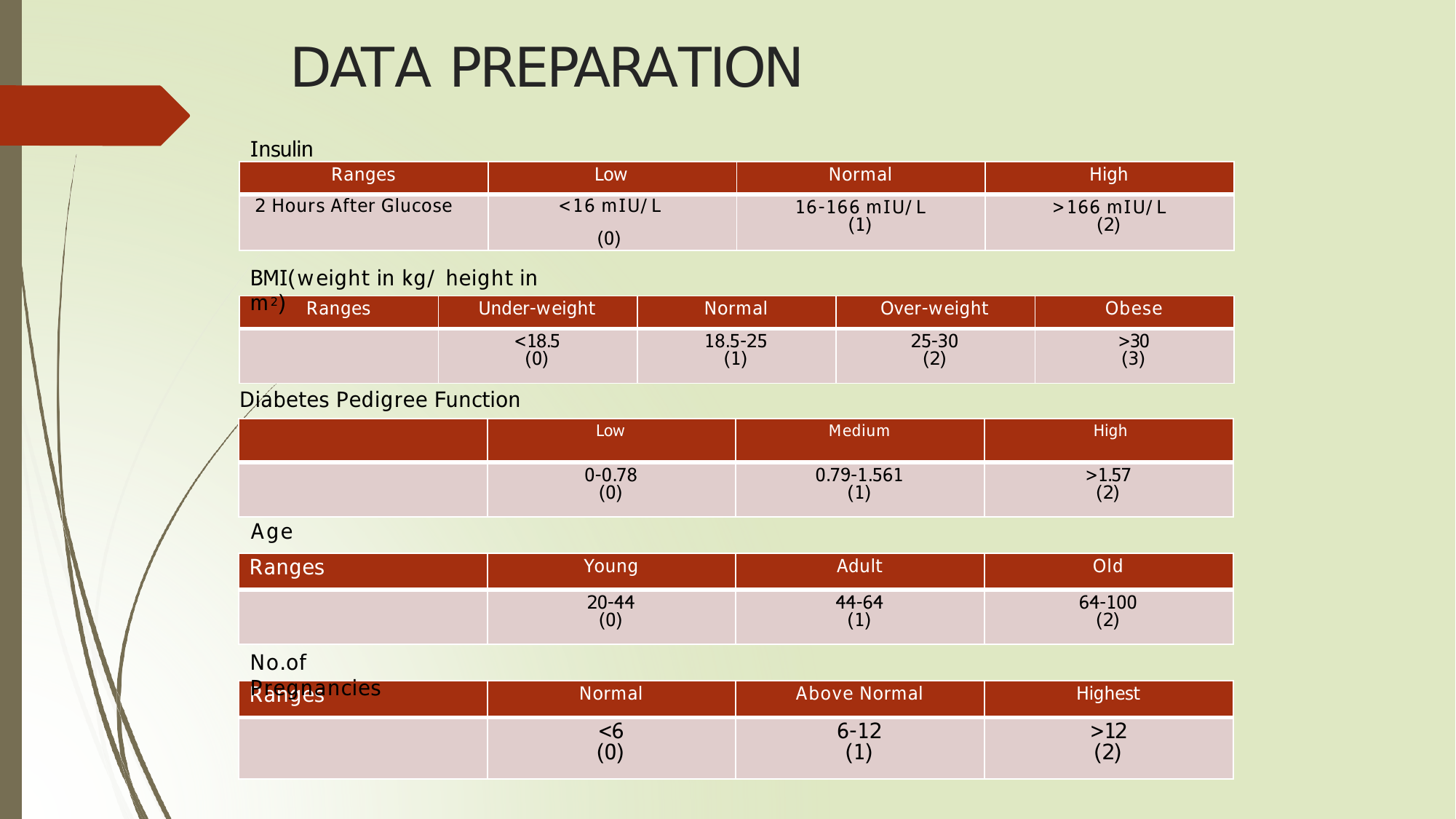

# DATA PREPARATION
Insulin
| Ranges | Low | Normal | High |
| --- | --- | --- | --- |
| 2 Hours After Glucose | <16 mIU/L (0) | 16-166 mIU/L (1) | >166 mIU/L (2) |
BMI(weight in kg/ height in m2)
| Ranges | Under-weight | Normal | Over-weight | Obese |
| --- | --- | --- | --- | --- |
|  | <18.5 (0) | 18.5-25 (1) | 25-30 (2) | >30 (3) |
Diabetes Pedigree Function
|  | Low | Medium | High |
| --- | --- | --- | --- |
|  | 0-0.78 (0) | 0.79-1.561 (1) | >1.57 (2) |
Age
| Ranges | Young | Adult | Old |
| --- | --- | --- | --- |
|  | 20-44 (0) | 44-64 (1) | 64-100 (2) |
No.of Pregnancies
| Ranges | Normal | Above Normal | Highest |
| --- | --- | --- | --- |
|  | <6 (0) | 6-12 (1) | >12 (2) |